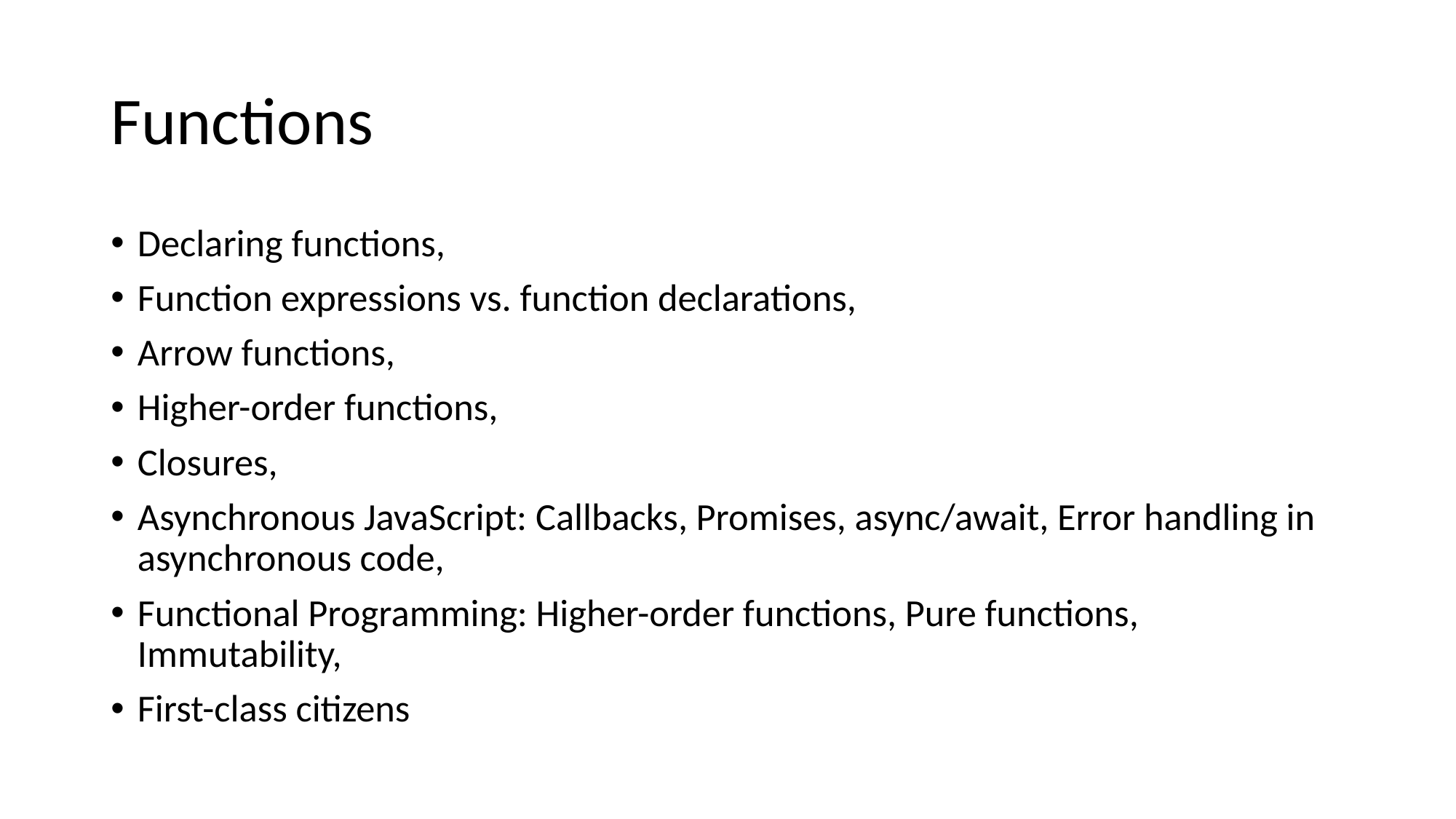

# Functions
Declaring functions,
Function expressions vs. function declarations,
Arrow functions,
Higher-order functions,
Closures,
Asynchronous JavaScript: Callbacks, Promises, async/await, Error handling in asynchronous code,
Functional Programming: Higher-order functions, Pure functions, Immutability,
First-class citizens